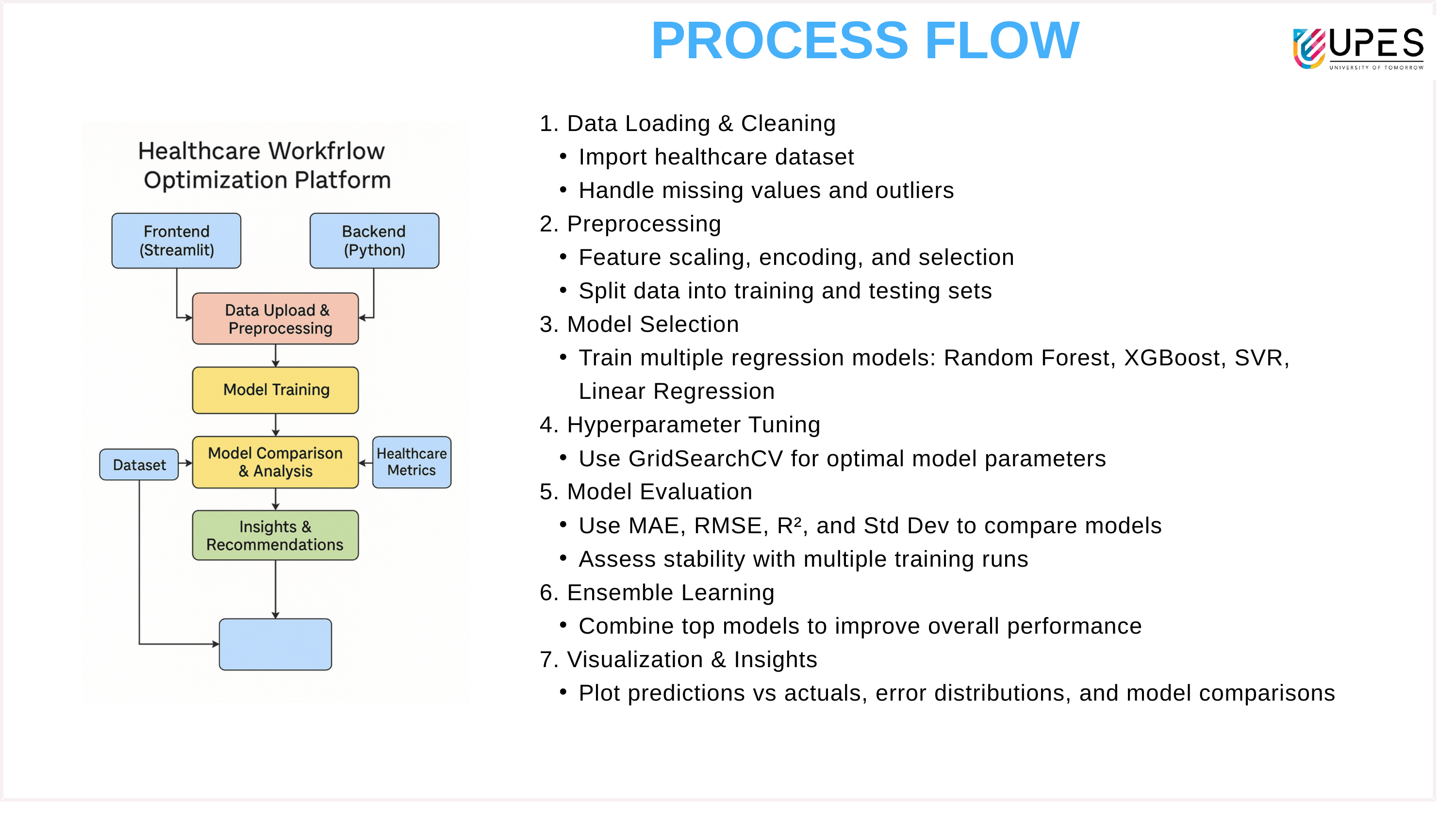

PROCESS FLOW

1. Data Loading & Cleaning
Import healthcare dataset
Handle missing values and outliers
2. Preprocessing
Feature scaling, encoding, and selection
Split data into training and testing sets
3. Model Selection
Train multiple regression models: Random Forest, XGBoost, SVR, Linear Regression
4. Hyperparameter Tuning
Use GridSearchCV for optimal model parameters
5. Model Evaluation
Use MAE, RMSE, R², and Std Dev to compare models
Assess stability with multiple training runs
6. Ensemble Learning
Combine top models to improve overall performance
7. Visualization & Insights
Plot predictions vs actuals, error distributions, and model comparisons